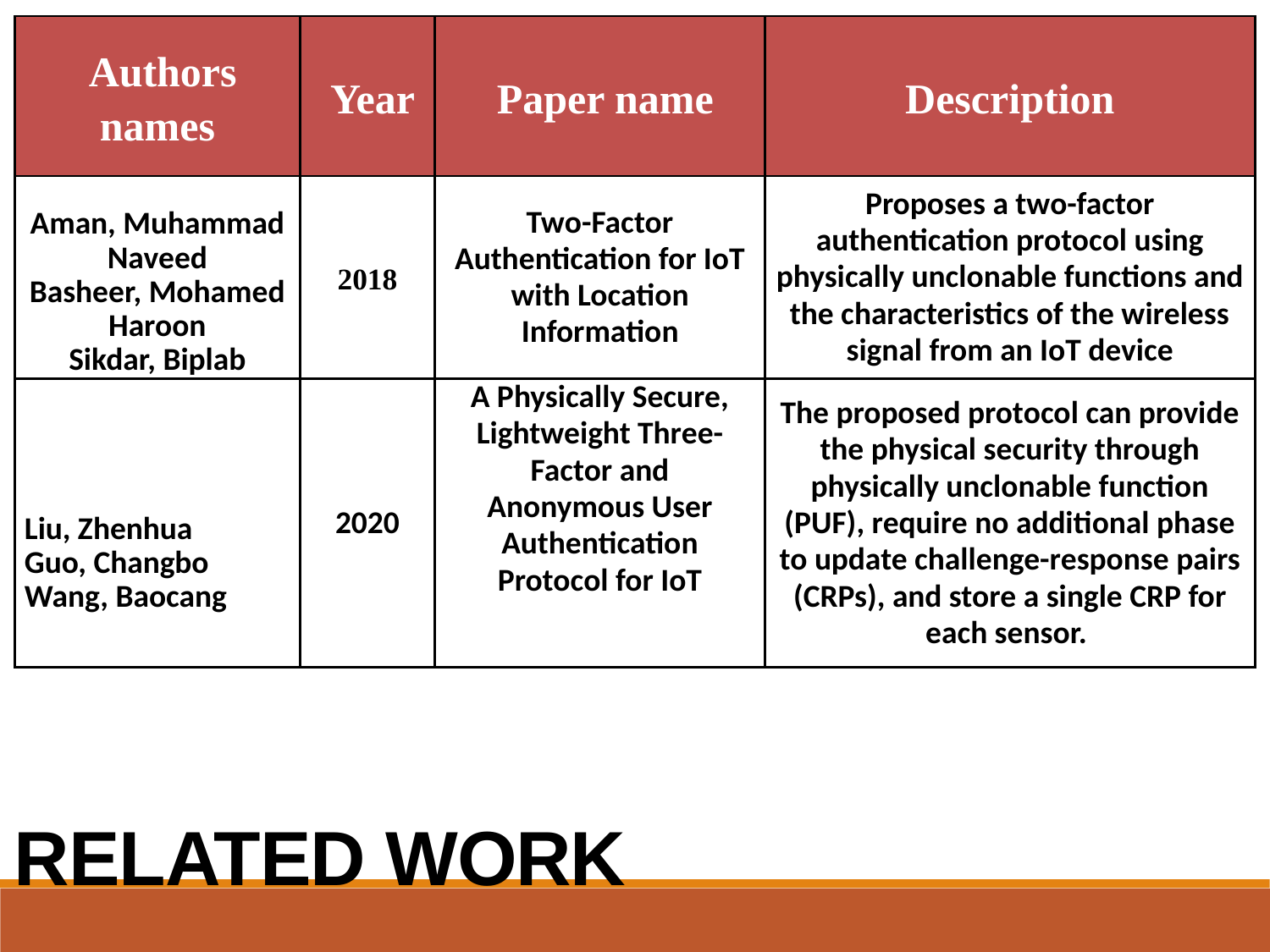

| Authors names | Year | Paper name | Description |
| --- | --- | --- | --- |
| Aman, Muhammad Naveed Basheer, Mohamed Haroon Sikdar, Biplab | 2018 | Two-Factor Authentication for IoT with Location Information | Proposes a two-factor authentication protocol using physically unclonable functions and the characteristics of the wireless signal from an IoT device |
| Liu, Zhenhua Guo, Changbo Wang, Baocang | 2020 | A Physically Secure, Lightweight Three-Factor and Anonymous User Authentication Protocol for IoT | The proposed protocol can provide the physical security through physically unclonable function (PUF), require no additional phase to update challenge-response pairs (CRPs), and store a single CRP for each sensor. |
RELATED WORK